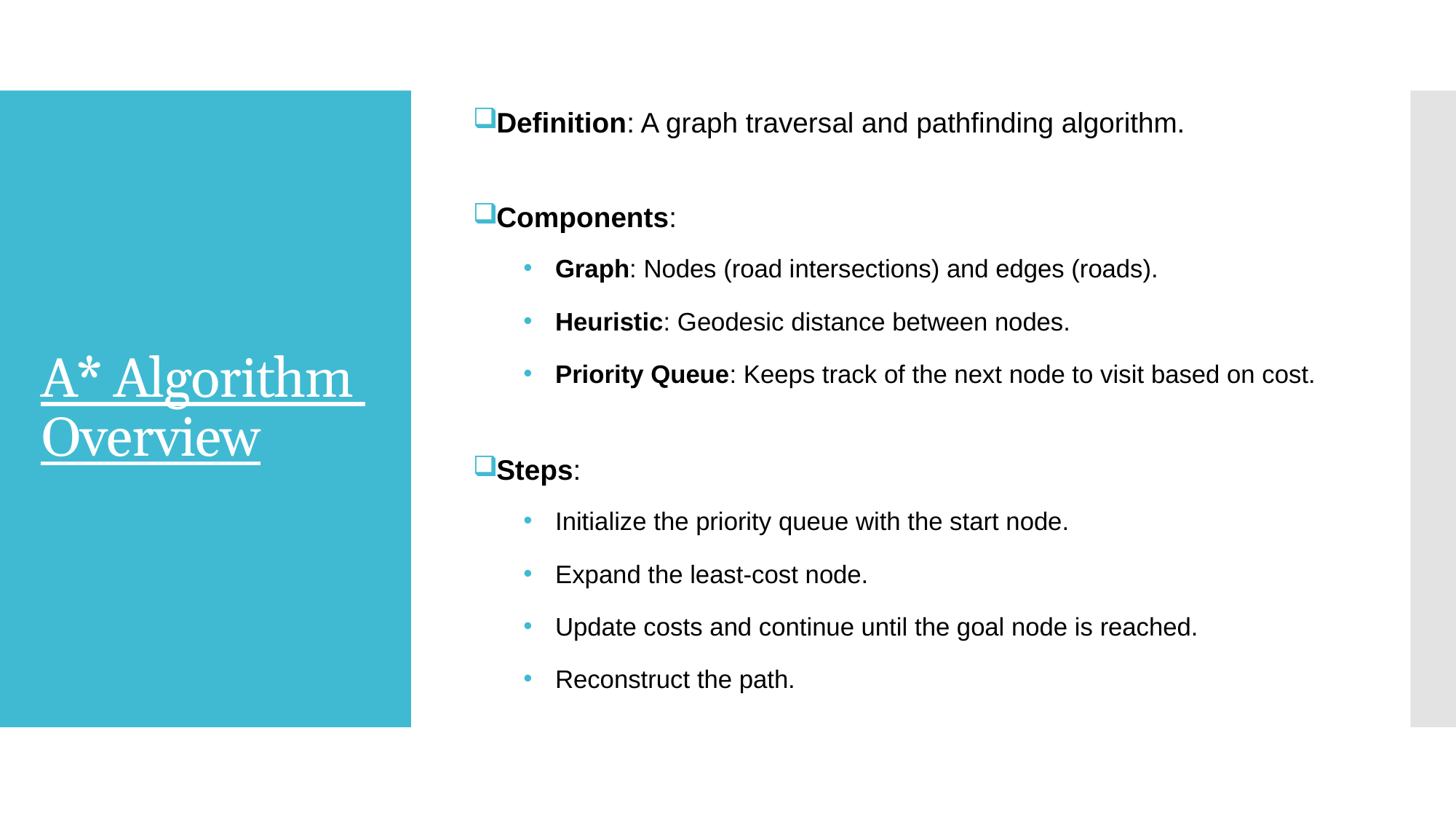

Definition: A graph traversal and pathfinding algorithm.

Components:
Graph: Nodes (road intersections) and edges (roads).
Heuristic: Geodesic distance between nodes.
Priority Queue: Keeps track of the next node to visit based on cost.

Steps:
Initialize the priority queue with the start node.
Expand the least-cost node.
Update costs and continue until the goal node is reached.
Reconstruct the path.

# A* Algorithm Overview